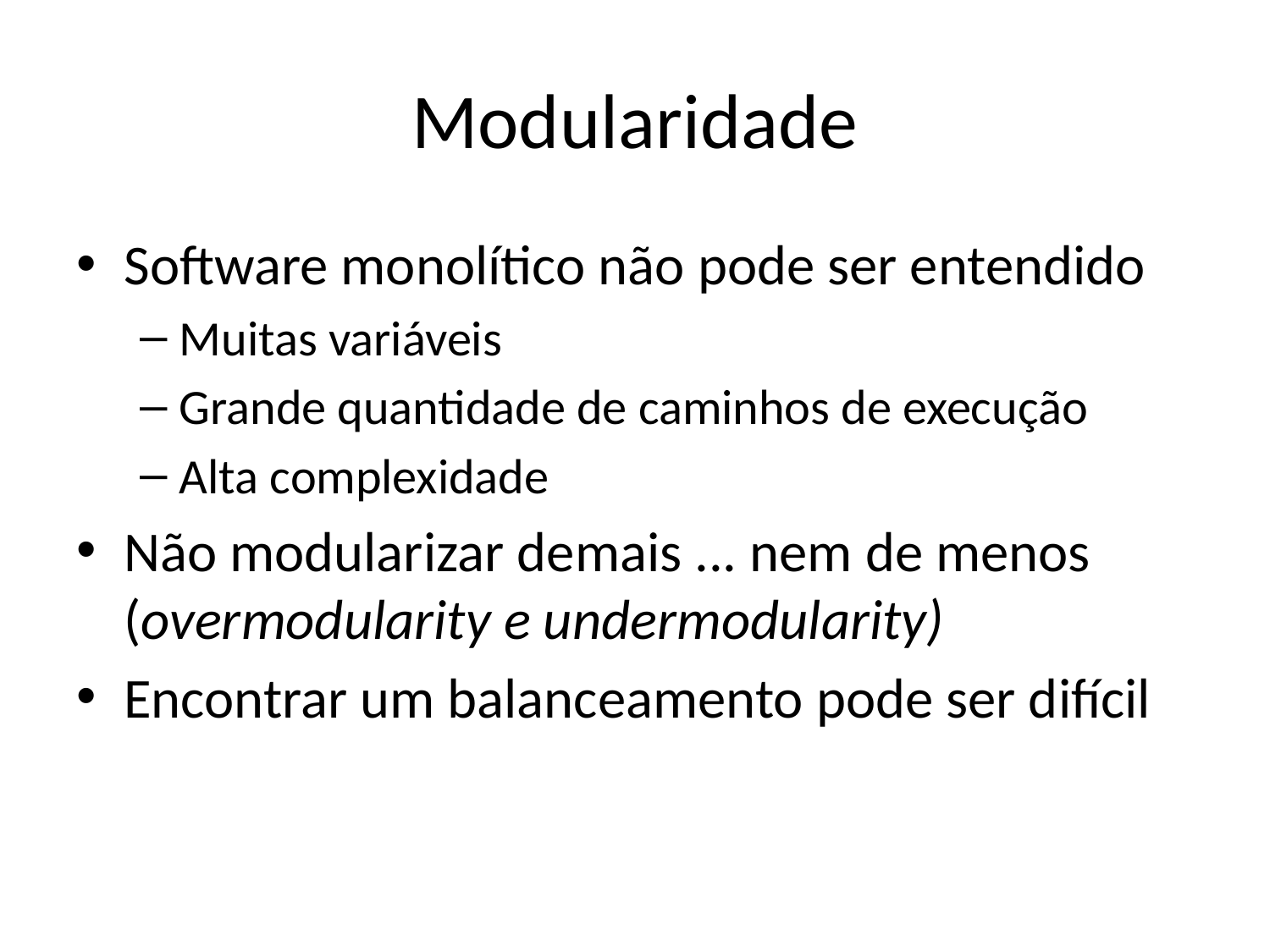

# Modularidade
Software monolítico não pode ser entendido
Muitas variáveis
Grande quantidade de caminhos de execução
Alta complexidade
Não modularizar demais ... nem de menos (overmodularity e undermodularity)
Encontrar um balanceamento pode ser difícil